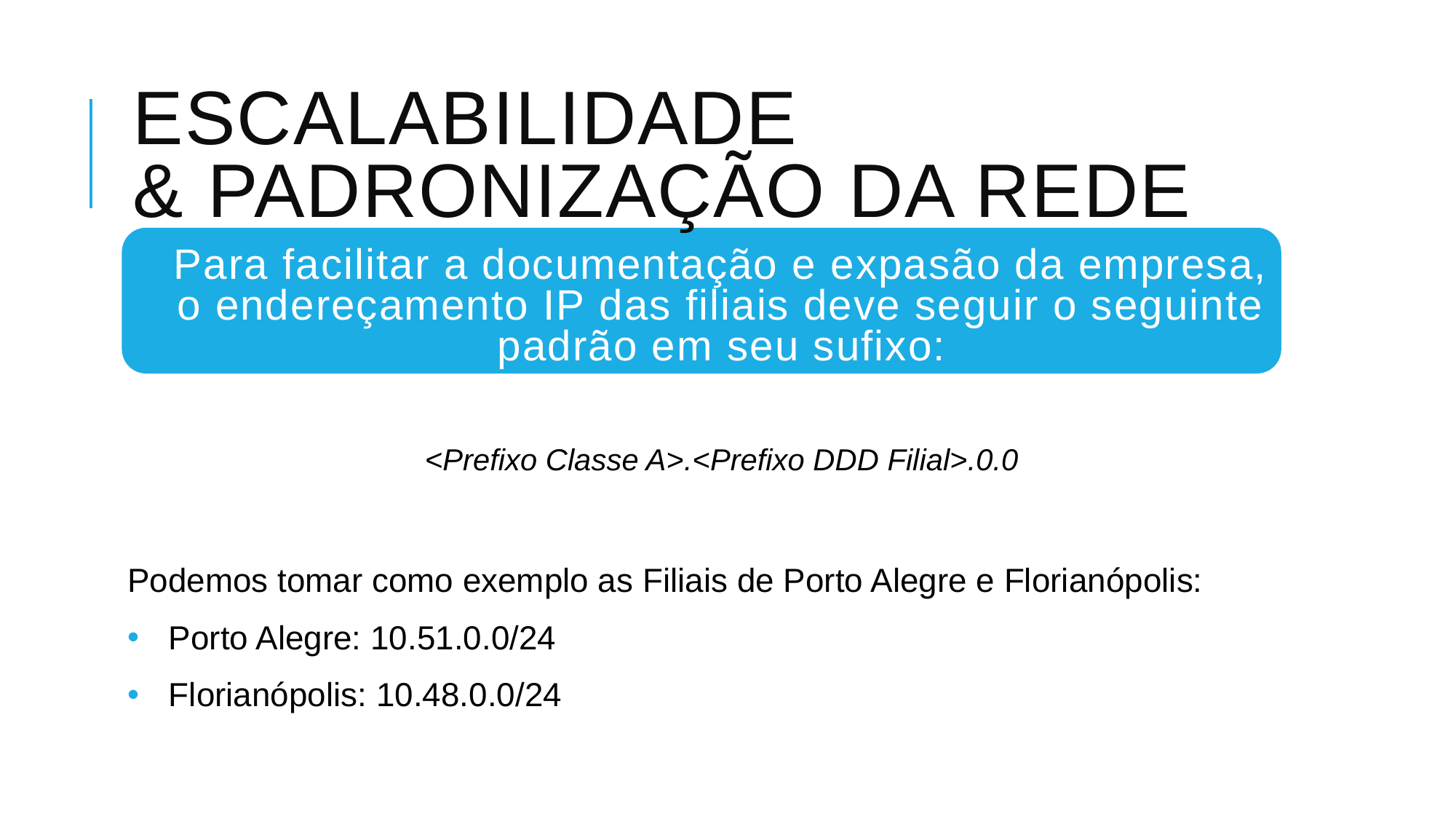

# Escalabilidade & PADRONIZAÇÃO DA REDE

Para facilitar a documentação e expasão da empresa, o endereçamento IP das filiais deve seguir o seguinte padrão em seu sufixo:

<Prefixo Classe A>.<Prefixo DDD Filial>.0.0

Podemos tomar como exemplo as Filiais de Porto Alegre e Florianópolis:
Porto Alegre: 10.51.0.0/24
Florianópolis: 10.48.0.0/24